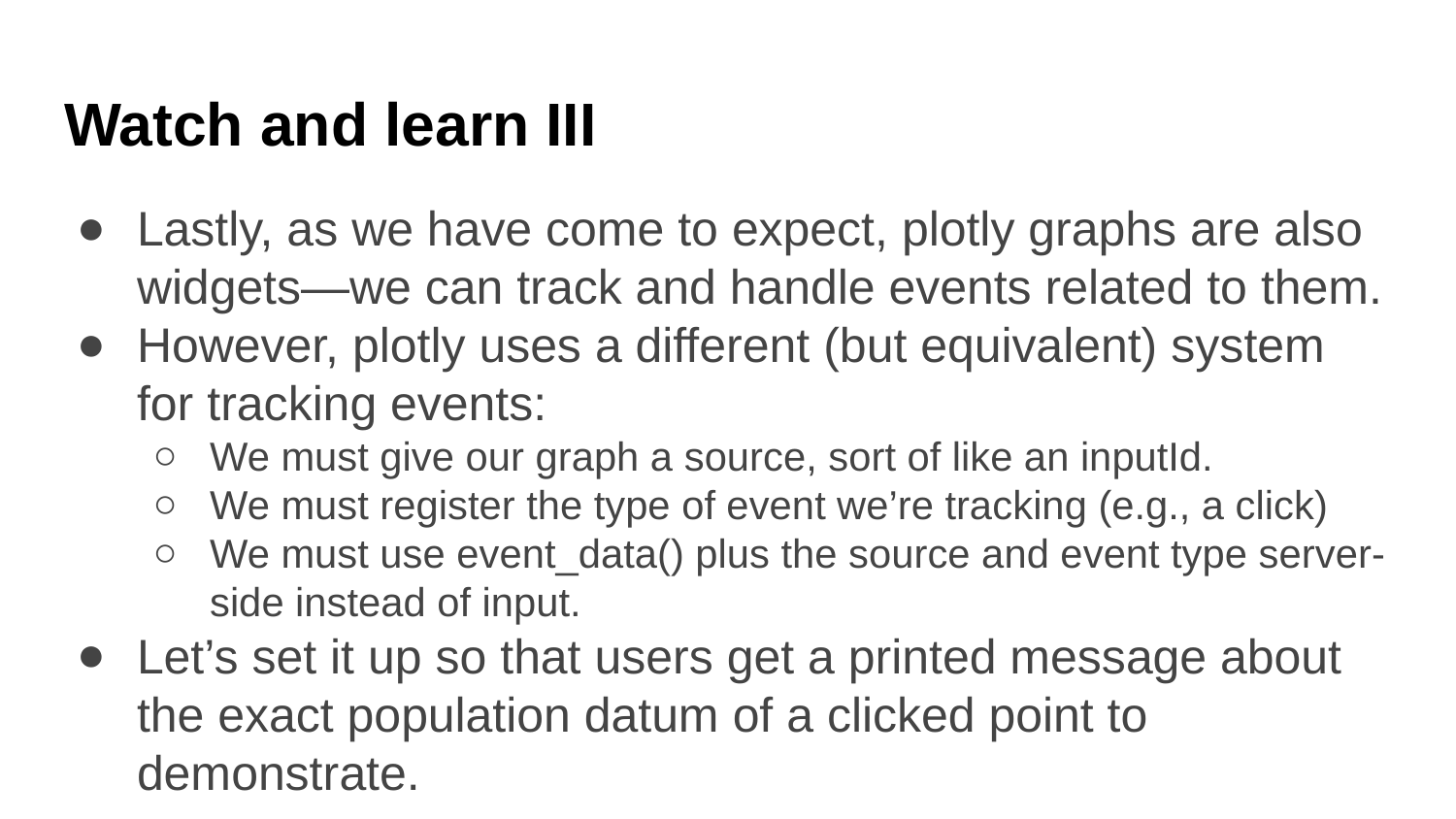

# Watch and learn III
Lastly, as we have come to expect, plotly graphs are also widgets—we can track and handle events related to them.
However, plotly uses a different (but equivalent) system for tracking events:
We must give our graph a source, sort of like an inputId.
We must register the type of event we’re tracking (e.g., a click)
We must use event_data() plus the source and event type server-side instead of input.
Let’s set it up so that users get a printed message about the exact population datum of a clicked point to demonstrate.